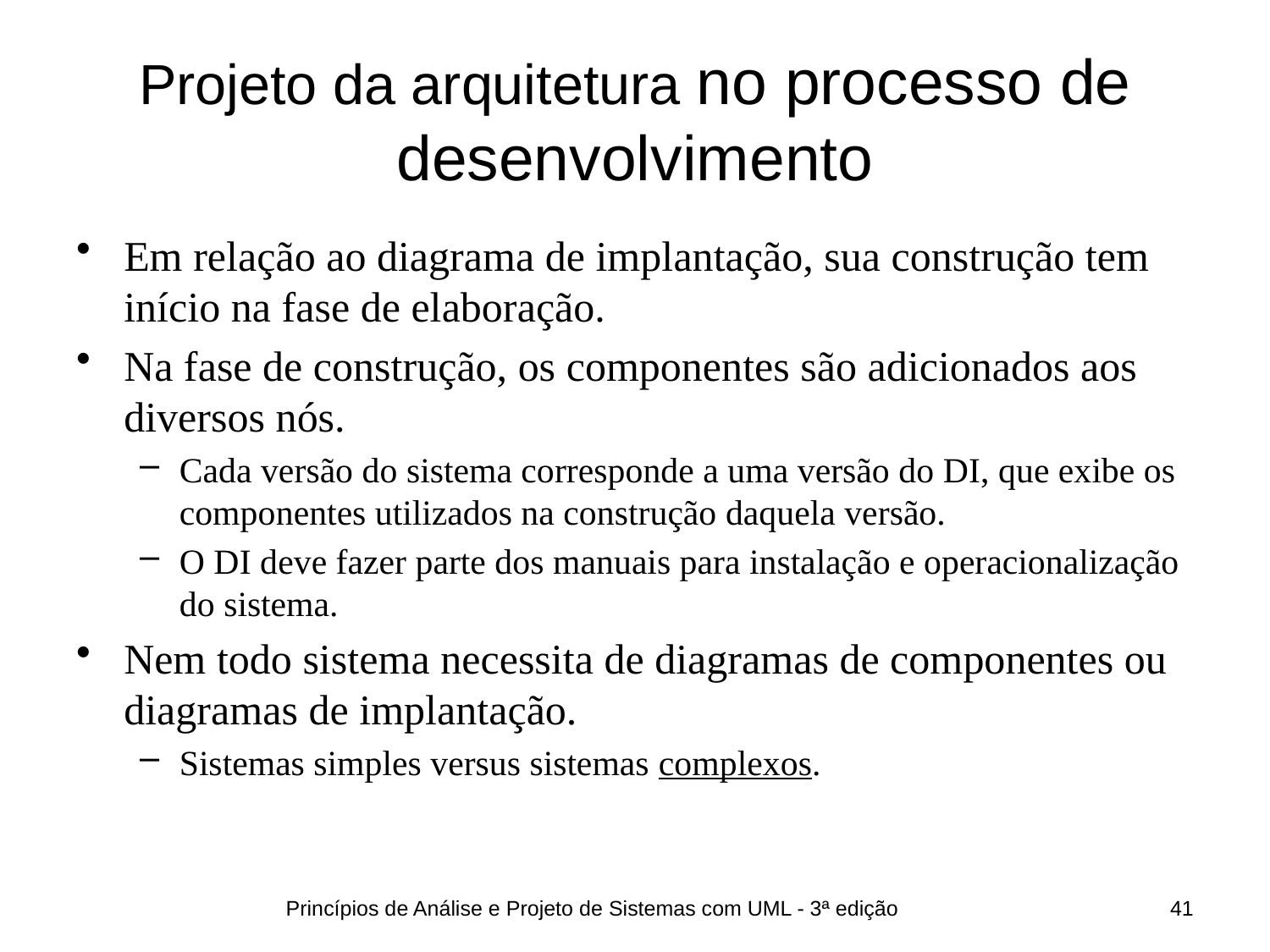

# Projeto da arquitetura no processo de desenvolvimento
Em relação ao diagrama de implantação, sua construção tem início na fase de elaboração.
Na fase de construção, os componentes são adicionados aos diversos nós.
Cada versão do sistema corresponde a uma versão do DI, que exibe os componentes utilizados na construção daquela versão.
O DI deve fazer parte dos manuais para instalação e operacionalização do sistema.
Nem todo sistema necessita de diagramas de componentes ou diagramas de implantação.
Sistemas simples versus sistemas complexos.
Princípios de Análise e Projeto de Sistemas com UML - 3ª edição
41